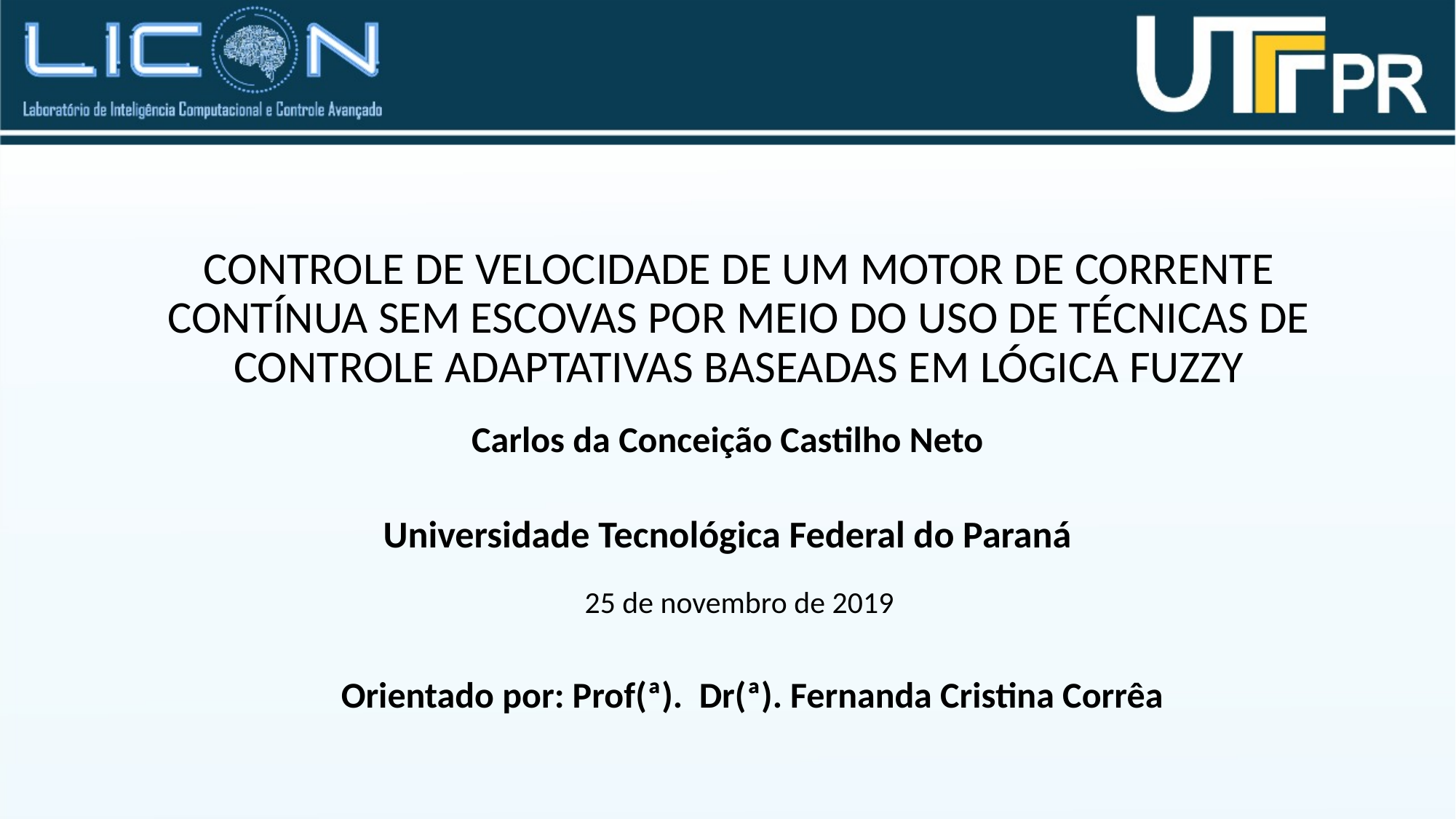

# controle de velocidade de um motor de corrente contínua sem Escovas por meio do uso de técnicas de controle adaptativas baseadas em lógica fuzzy
Carlos da Conceição Castilho Neto
Universidade Tecnológica Federal do Paraná
25 de novembro de 2019
Orientado por: Prof(ª).  Dr(ª). Fernanda Cristina Corrêa